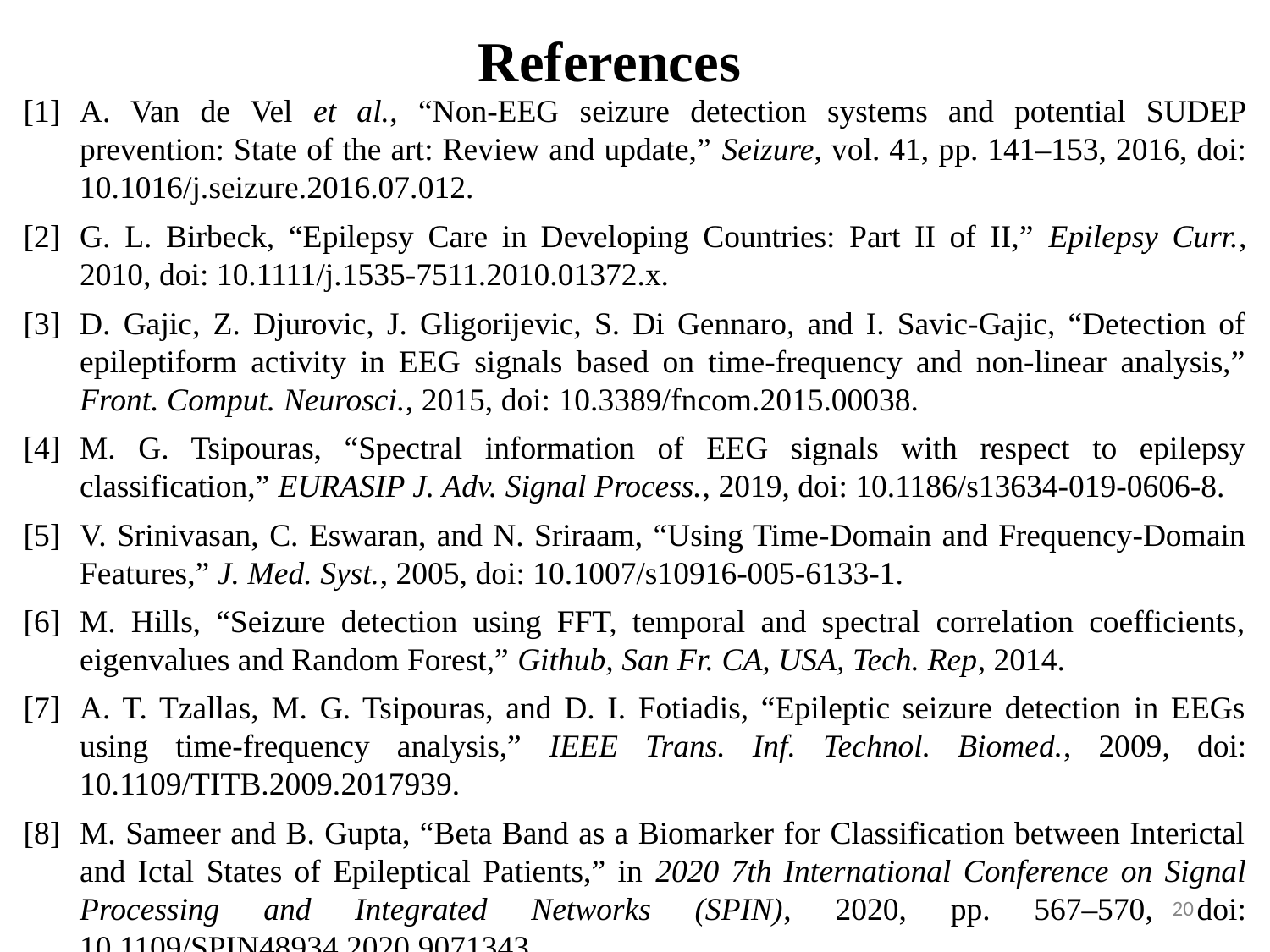

References
[1]	A. Van de Vel et al., “Non-EEG seizure detection systems and potential SUDEP prevention: State of the art: Review and update,” Seizure, vol. 41, pp. 141–153, 2016, doi: 10.1016/j.seizure.2016.07.012.
[2]	G. L. Birbeck, “Epilepsy Care in Developing Countries: Part II of II,” Epilepsy Curr., 2010, doi: 10.1111/j.1535-7511.2010.01372.x.
[3]	D. Gajic, Z. Djurovic, J. Gligorijevic, S. Di Gennaro, and I. Savic-Gajic, “Detection of epileptiform activity in EEG signals based on time-frequency and non-linear analysis,” Front. Comput. Neurosci., 2015, doi: 10.3389/fncom.2015.00038.
[4]	M. G. Tsipouras, “Spectral information of EEG signals with respect to epilepsy classification,” EURASIP J. Adv. Signal Process., 2019, doi: 10.1186/s13634-019-0606-8.
[5]	V. Srinivasan, C. Eswaran, and N. Sriraam, “Using Time-Domain and Frequency-Domain Features,” J. Med. Syst., 2005, doi: 10.1007/s10916-005-6133-1.
[6]	M. Hills, “Seizure detection using FFT, temporal and spectral correlation coefficients, eigenvalues and Random Forest,” Github, San Fr. CA, USA, Tech. Rep, 2014.
[7]	A. T. Tzallas, M. G. Tsipouras, and D. I. Fotiadis, “Epileptic seizure detection in EEGs using time-frequency analysis,” IEEE Trans. Inf. Technol. Biomed., 2009, doi: 10.1109/TITB.2009.2017939.
[8]	M. Sameer and B. Gupta, “Beta Band as a Biomarker for Classification between Interictal and Ictal States of Epileptical Patients,” in 2020 7th International Conference on Signal Processing and Integrated Networks (SPIN), 2020, pp. 567–570, doi: 10.1109/SPIN48934.2020.9071343.

20